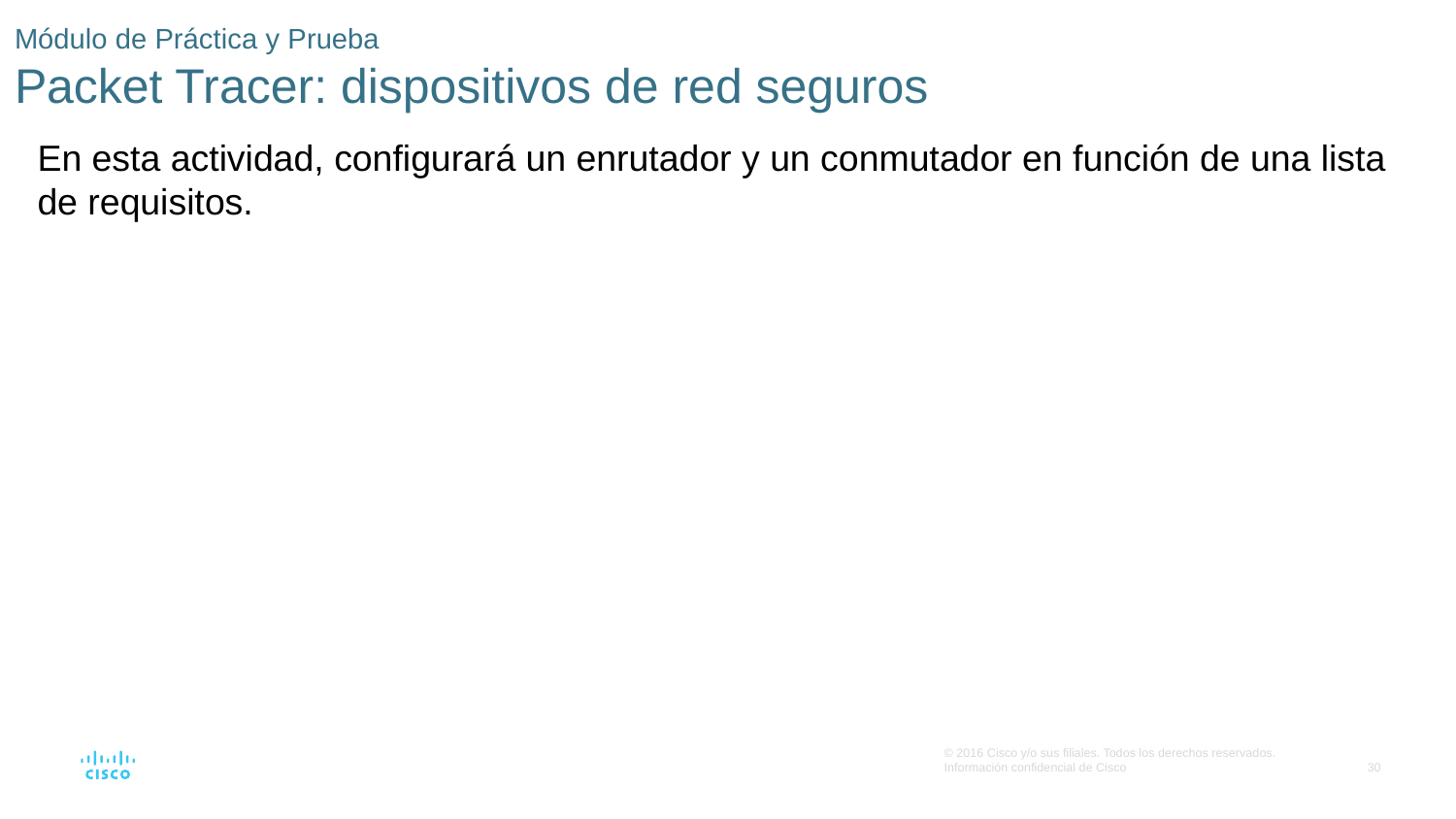

# Módulo de Práctica y Prueba Packet Tracer: dispositivos de red seguros
En esta actividad, configurará un enrutador y un conmutador en función de una lista de requisitos.